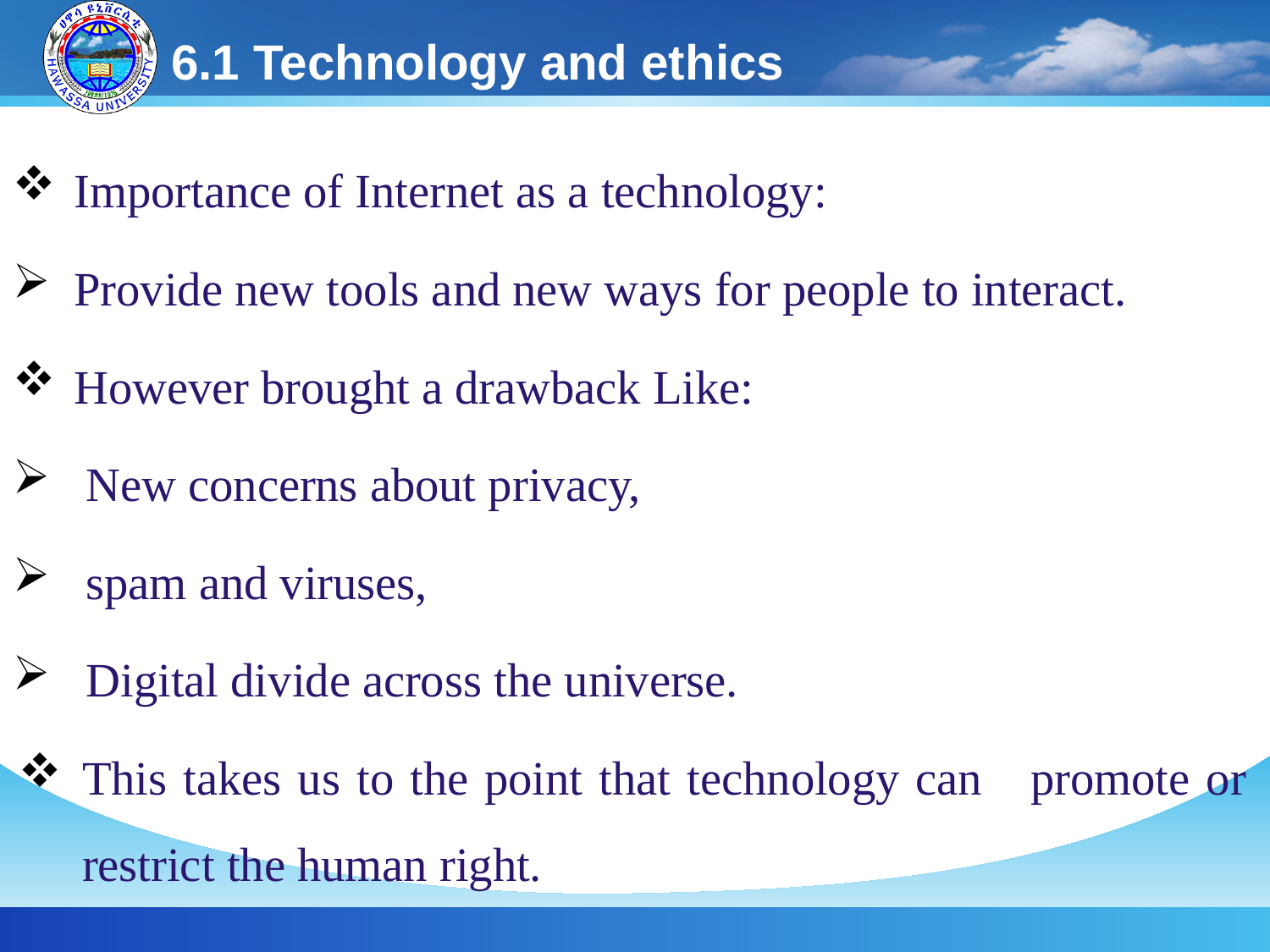

# 6.1 Technology and ethics
Importance of Internet as a technology:
Provide new tools and new ways for people to interact.
However brought a drawback Like:
 New concerns about privacy,
 spam and viruses,
 Digital divide across the universe.
This takes us to the point that technology can   promote or restrict the human right.